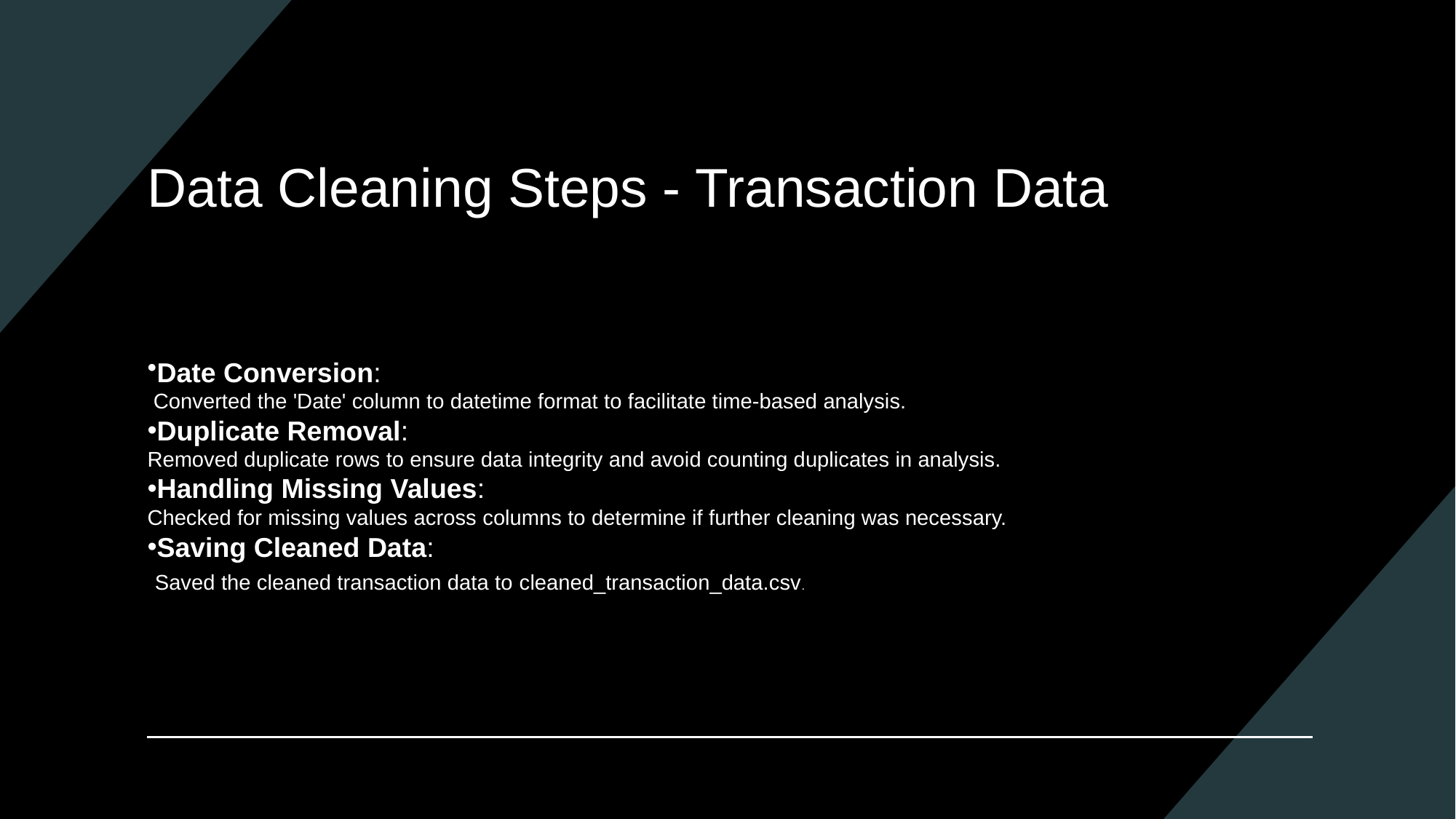

# Data Cleaning Steps - Transaction Data
Date Conversion:
 Converted the 'Date' column to datetime format to facilitate time-based analysis.
Duplicate Removal:
Removed duplicate rows to ensure data integrity and avoid counting duplicates in analysis.
Handling Missing Values:
Checked for missing values across columns to determine if further cleaning was necessary.
Saving Cleaned Data:
 Saved the cleaned transaction data to cleaned_transaction_data.csv.